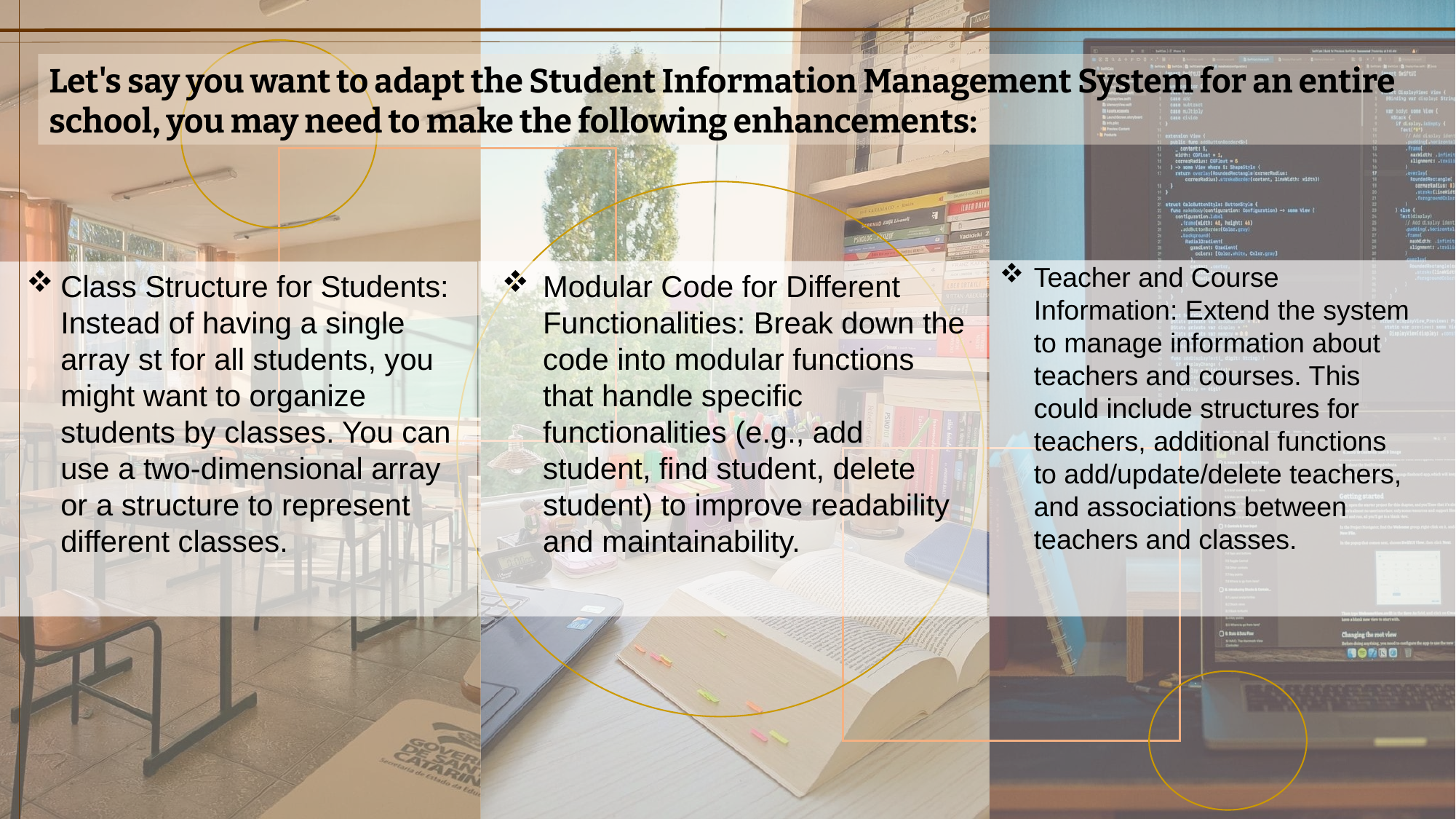

Let's say you want to adapt the Student Information Management System for an entire school, you may need to make the following enhancements:

Teacher and Course Information: Extend the system to manage information about teachers and courses. This could include structures for teachers, additional functions to add/update/delete teachers, and associations between teachers and classes.

Class Structure for Students: Instead of having a single array st for all students, you might want to organize students by classes. You can use a two-dimensional array or a structure to represent different classes.
Modular Code for Different Functionalities: Break down the code into modular functions that handle specific functionalities (e.g., add student, find student, delete student) to improve readability and maintainability.